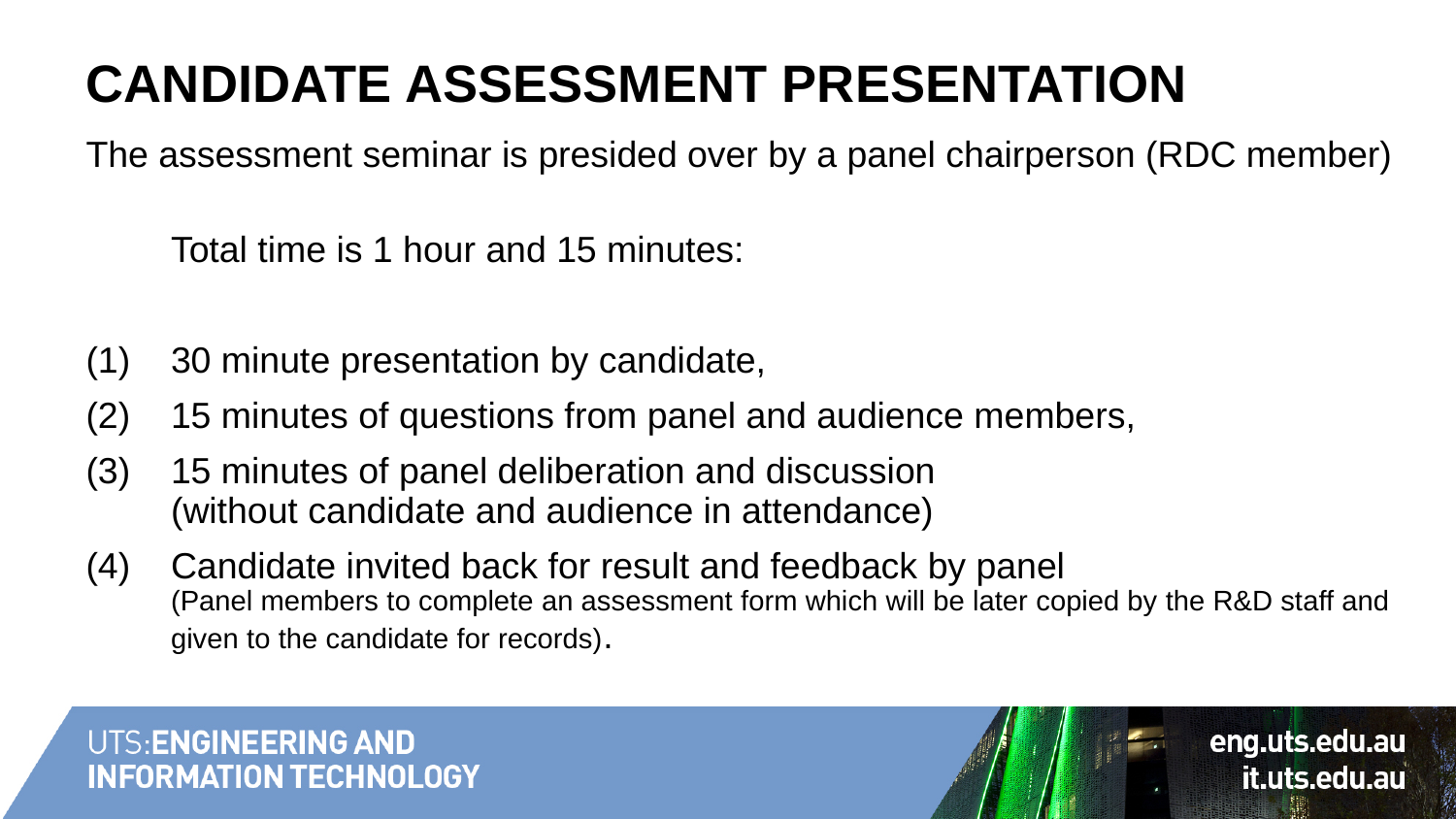

# Candidate Assessment Presentation
The assessment seminar is presided over by a panel chairperson (RDC member)
Total time is 1 hour and 15 minutes:

30 minute presentation by candidate,
15 minutes of questions from panel and audience members,
15 minutes of panel deliberation and discussion
(without candidate and audience in attendance)
Candidate invited back for result and feedback by panel
(Panel members to complete an assessment form which will be later copied by the R&D staff and given to the candidate for records).